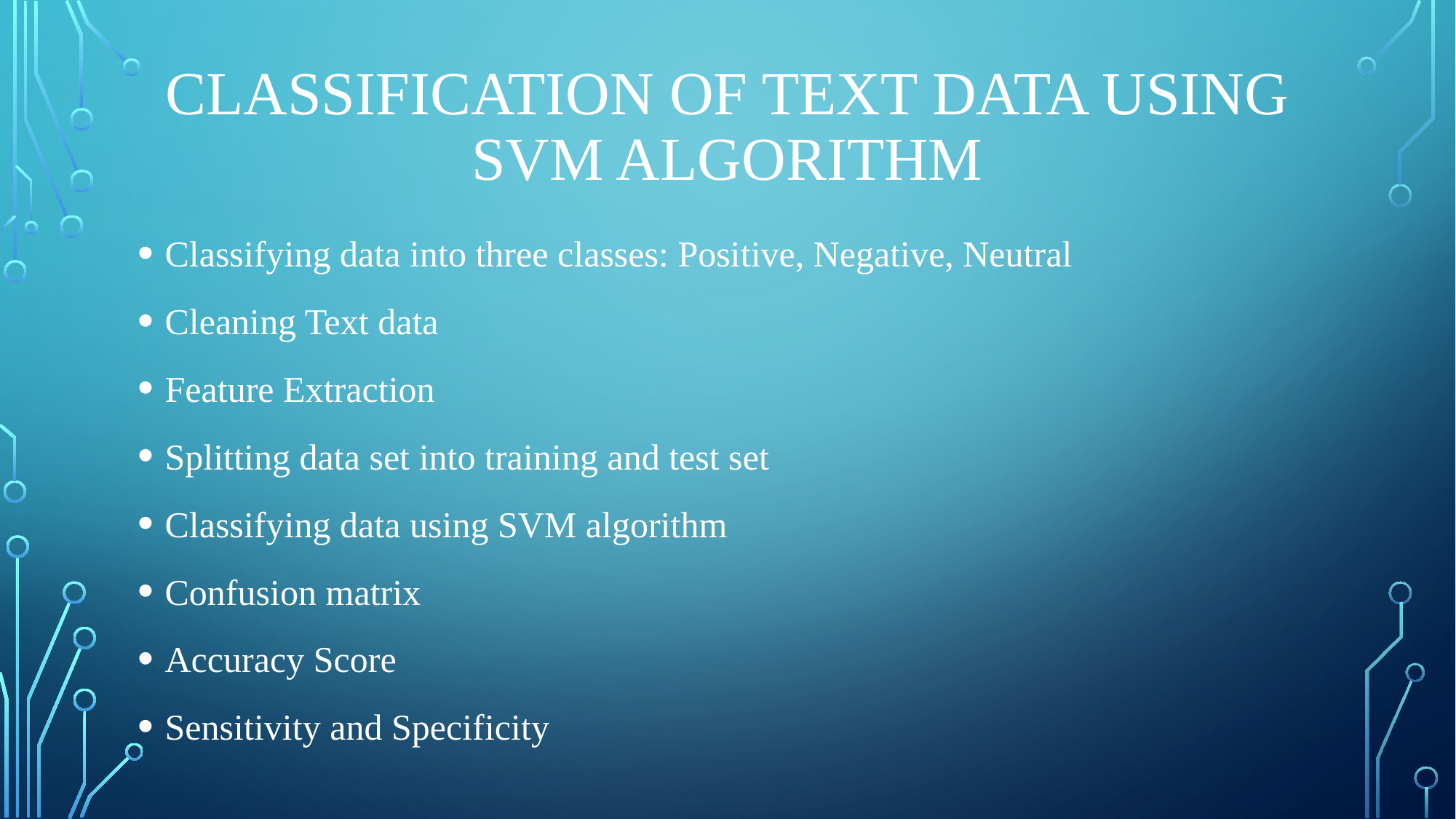

# CLASSIFICATION OF TEXT DATA USING SVM ALGORITHM
Classifying data into three classes: Positive, Negative, Neutral
Cleaning Text data
Feature Extraction
Splitting data set into training and test set
Classifying data using SVM algorithm
Confusion matrix
Accuracy Score
Sensitivity and Specificity